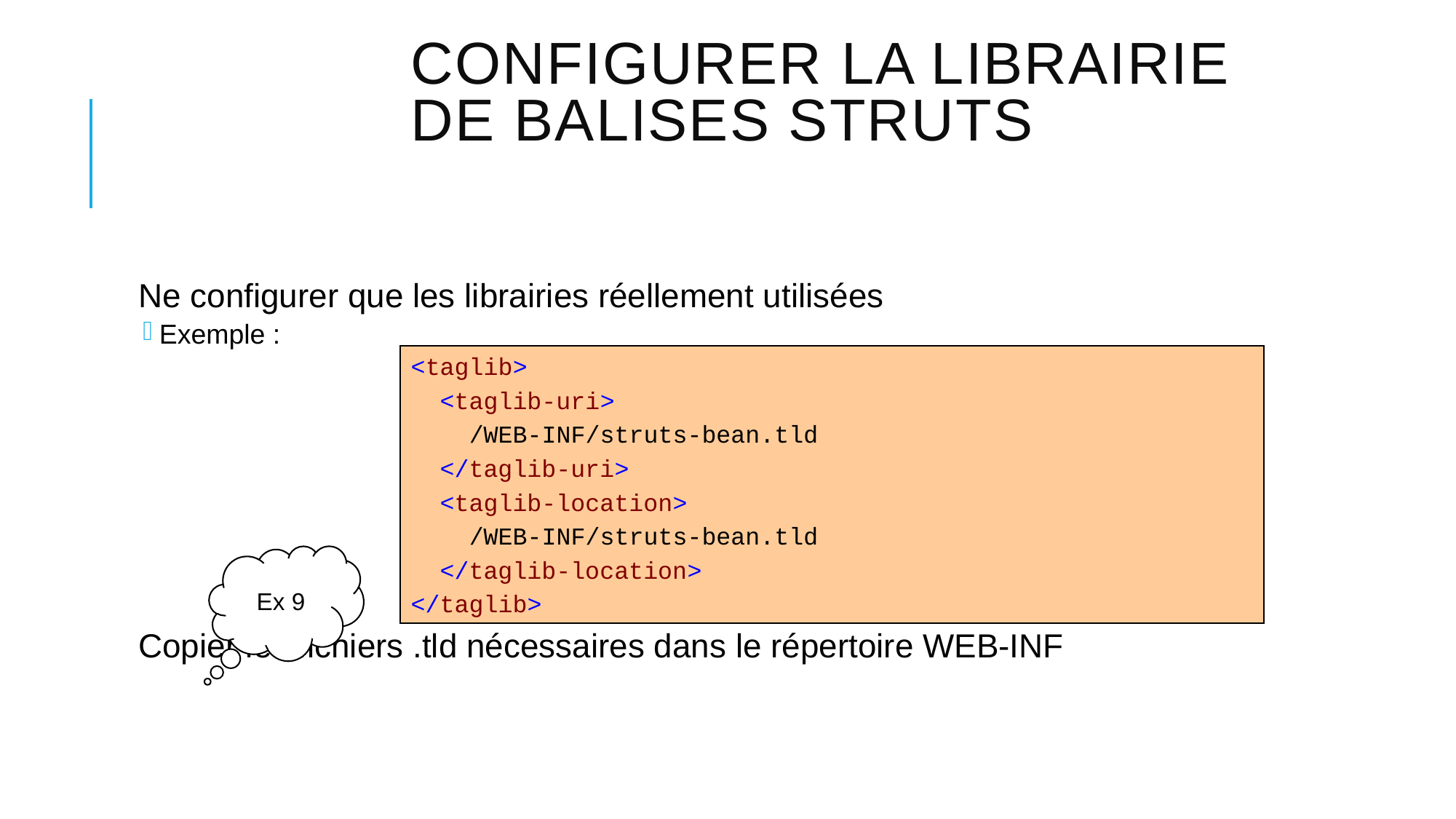

# Configurer la librairie de balises struts
Ne configurer que les librairies réellement utilisées
Exemple :

Copier les fichiers .tld nécessaires dans le répertoire WEB-INF
<taglib>
  <taglib-uri>
    /WEB-INF/struts-bean.tld
  </taglib-uri>
  <taglib-location>
    /WEB-INF/struts-bean.tld
  </taglib-location>
</taglib>
Ex 9